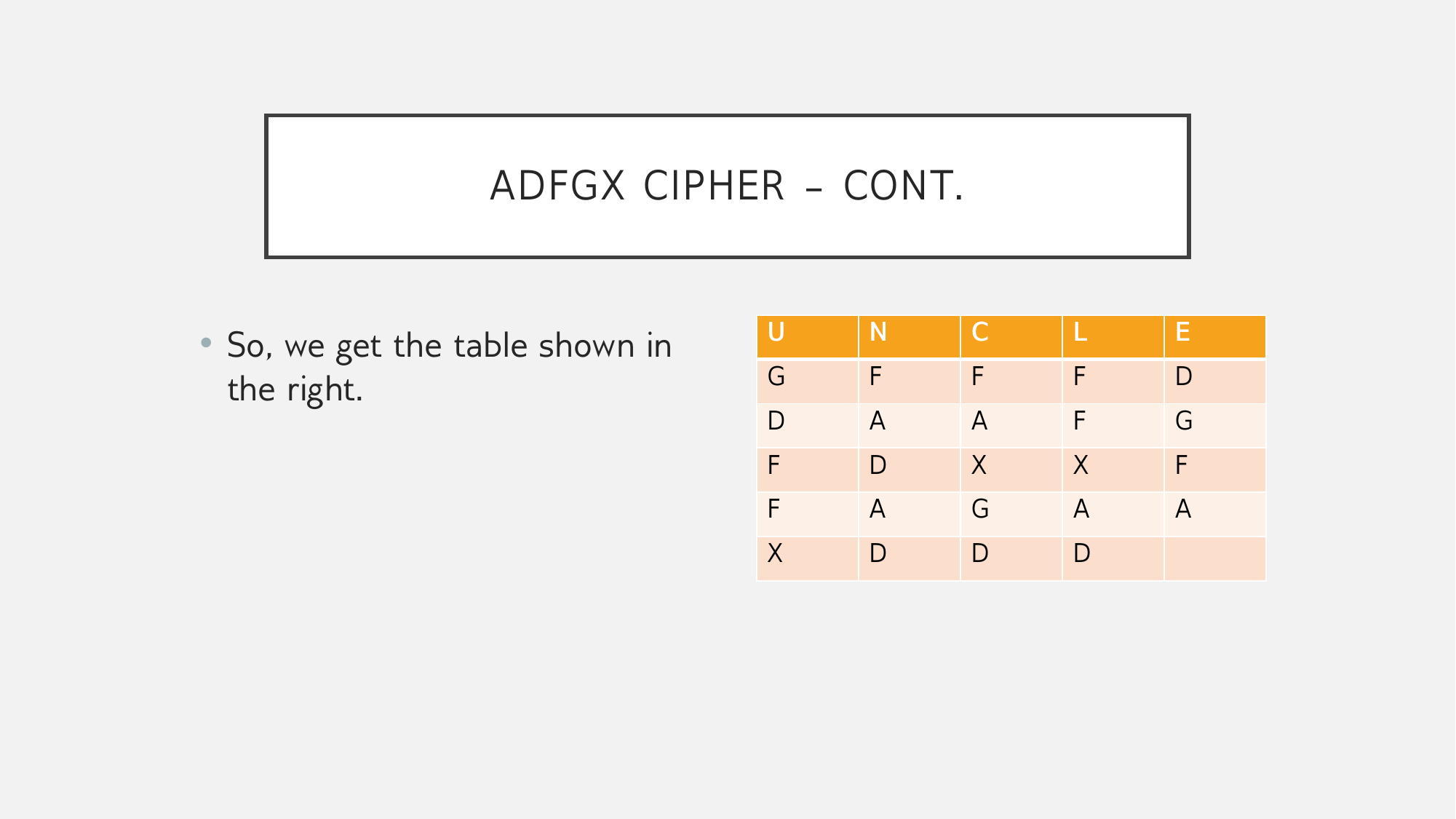

# ADFGX cipher – cont.
So, we get the table shown in the right.

| U | N | C | L | E |
| --- | --- | --- | --- | --- |
| G | F | F | F | D |
| D | A | A | F | G |
| F | D | X | X | F |
| F | A | G | A | A |
| X | D | D | D |  |